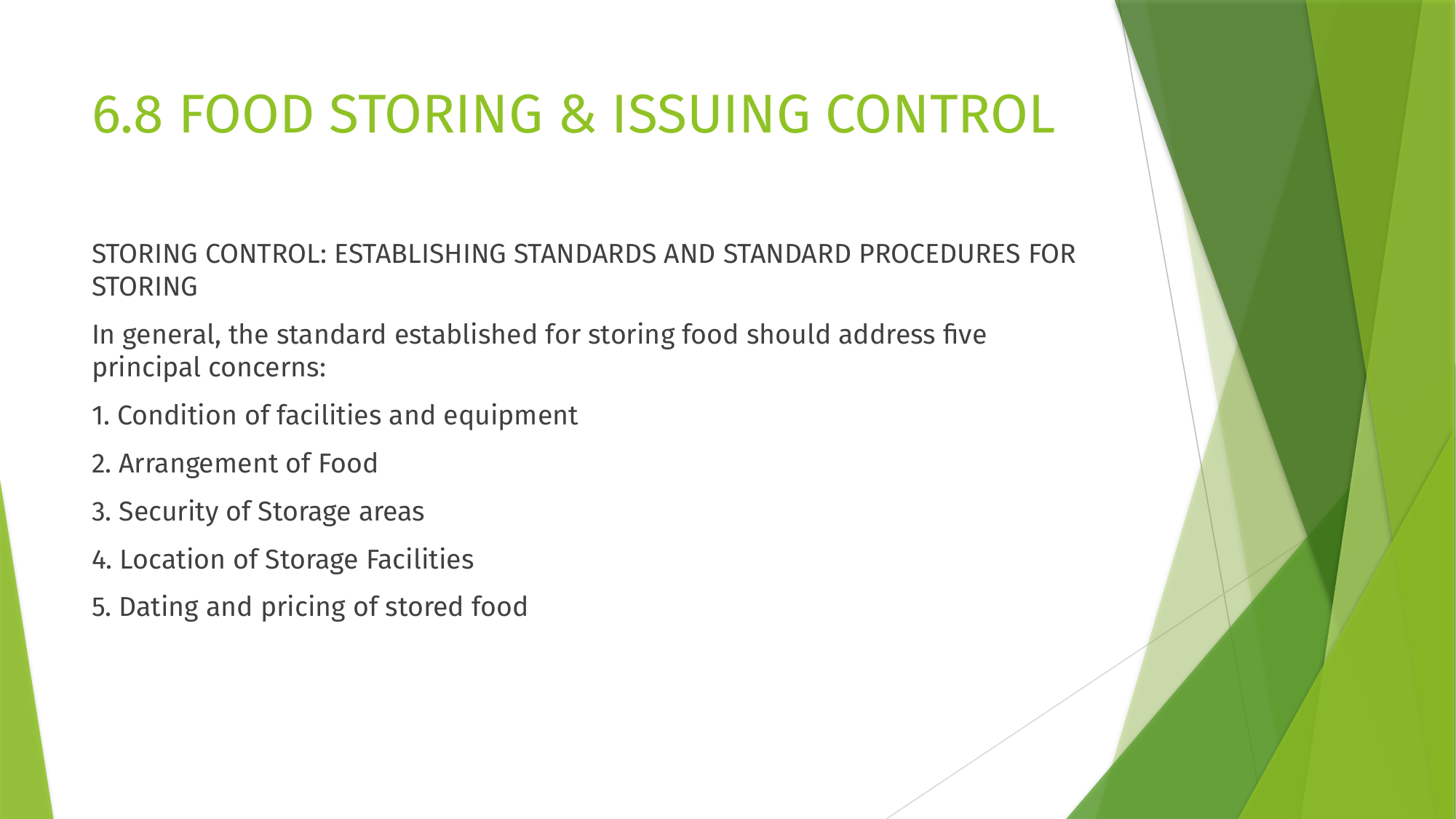

# 6.8 FOOD STORING & ISSUING CONTROL
STORING CONTROL: ESTABLISHING STANDARDS AND STANDARD PROCEDURES FOR STORING
In general, the standard established for storing food should address five principal concerns:
1. Condition of facilities and equipment
2. Arrangement of Food
3. Security of Storage areas
4. Location of Storage Facilities
5. Dating and pricing of stored food